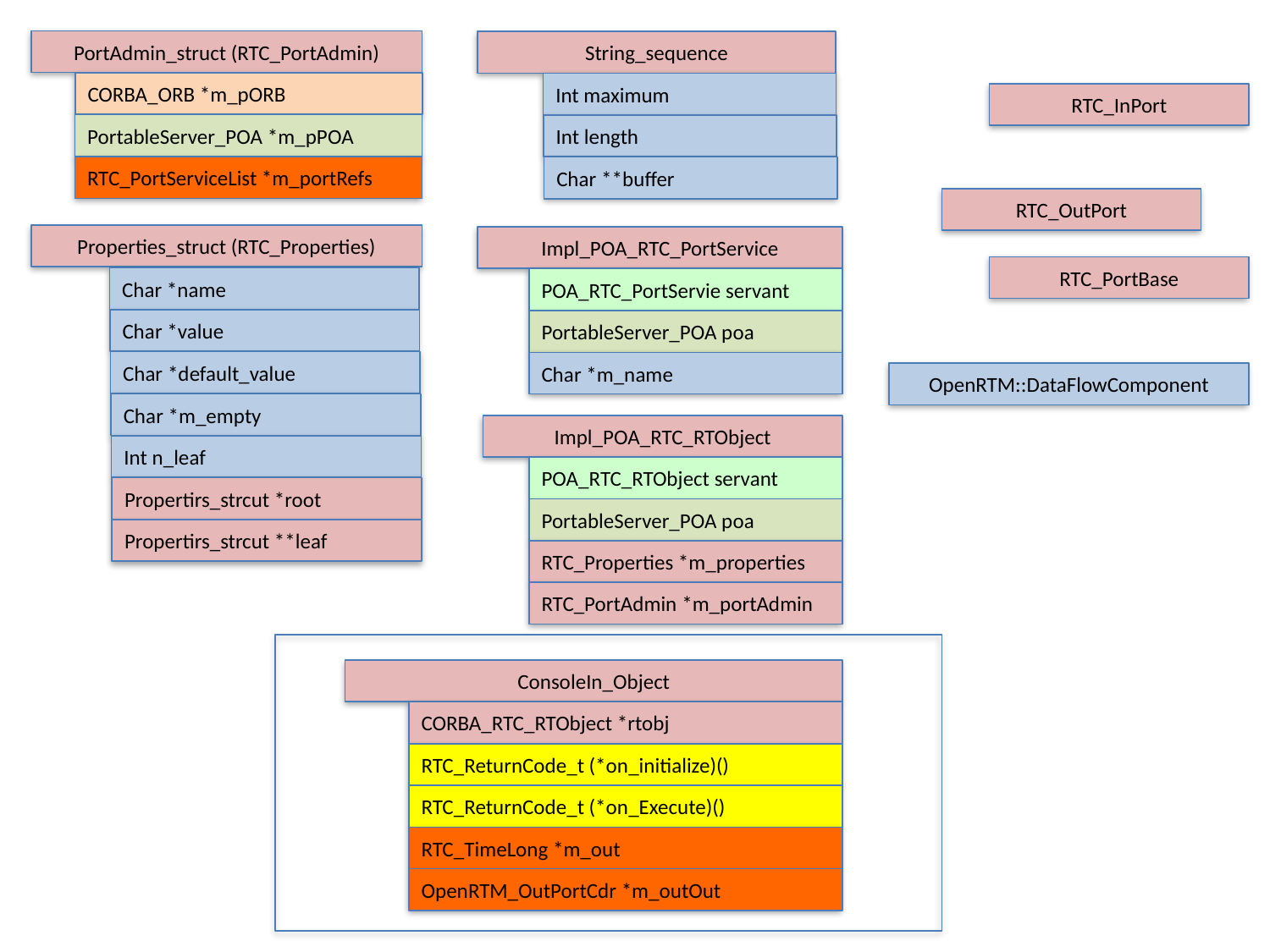

PortAdmin_struct (RTC_PortAdmin)
CORBA_ORB *m_pORB
PortableServer_POA *m_pPOA
RTC_PortServiceList *m_portRefs
String_sequence
Int maximum
Int length
Char **buffer
RTC_InPort
RTC_OutPort
Properties_struct (RTC_Properties)
Char *name
Char *value
Char *default_value
Char *m_empty
Int n_leaf
Propertirs_strcut *root
Propertirs_strcut **leaf
Impl_POA_RTC_PortService
POA_RTC_PortServie servant
PortableServer_POA poa
Char *m_name
RTC_PortBase
OpenRTM::DataFlowComponent
Impl_POA_RTC_RTObject
POA_RTC_RTObject servant
PortableServer_POA poa
RTC_Properties *m_properties
RTC_PortAdmin *m_portAdmin

ConsoleIn_Object
CORBA_RTC_RTObject *rtobj
RTC_ReturnCode_t (*on_initialize)()
RTC_ReturnCode_t (*on_Execute)()
RTC_TimeLong *m_out
OpenRTM_OutPortCdr *m_outOut